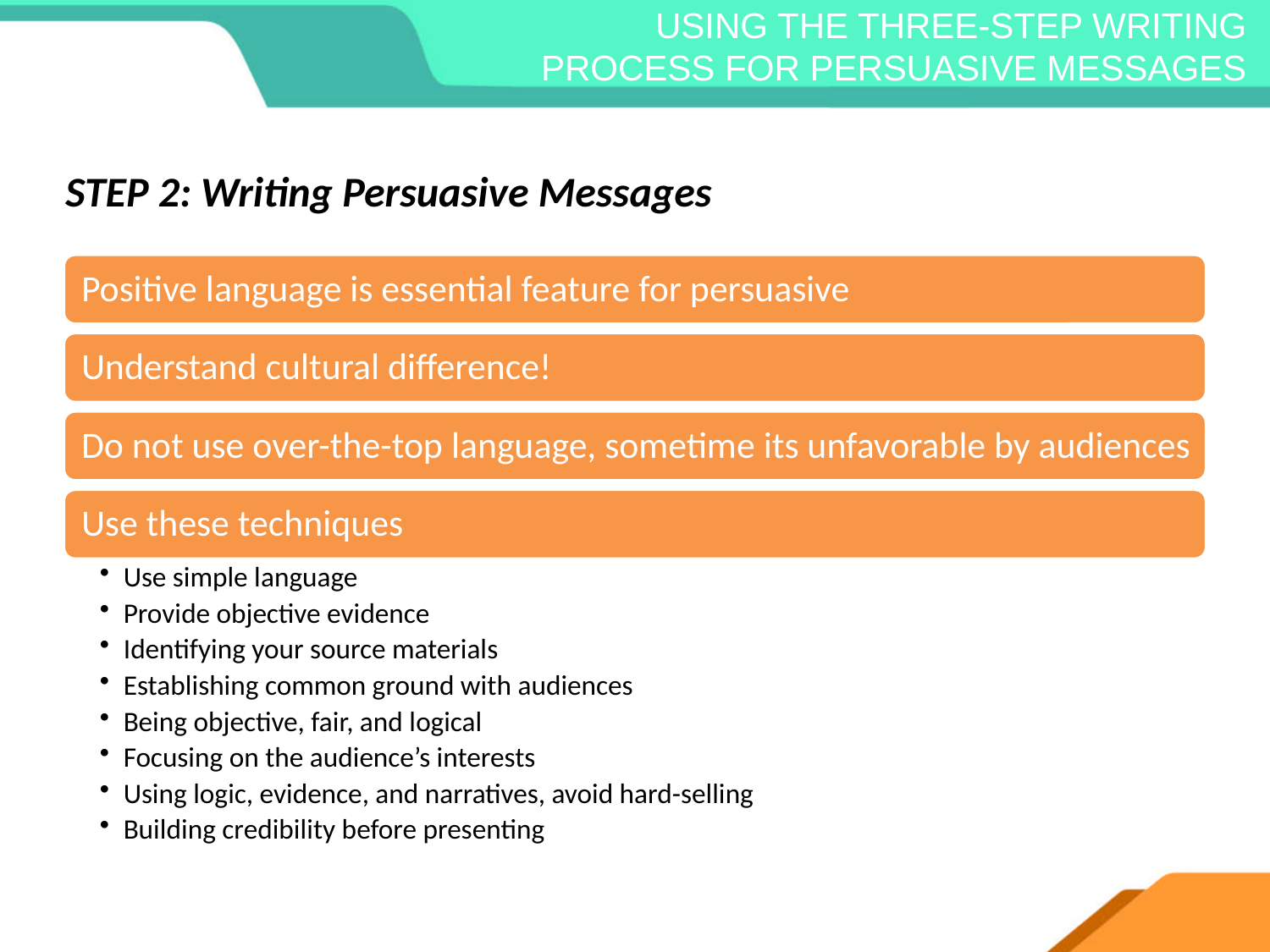

# USING THE THREE-STEP WRITING PROCESS FOR PERSUASIVE MESSAGES
STEP 2: Writing Persuasive Messages
Positive language is essential feature for persuasive
Understand cultural difference!
Do not use over-the-top language, sometime its unfavorable by audiences
Use these techniques
Use simple language
Provide objective evidence
Identifying your source materials
Establishing common ground with audiences
Being objective, fair, and logical
Focusing on the audience’s interests
Using logic, evidence, and narratives, avoid hard-selling
Building credibility before presenting